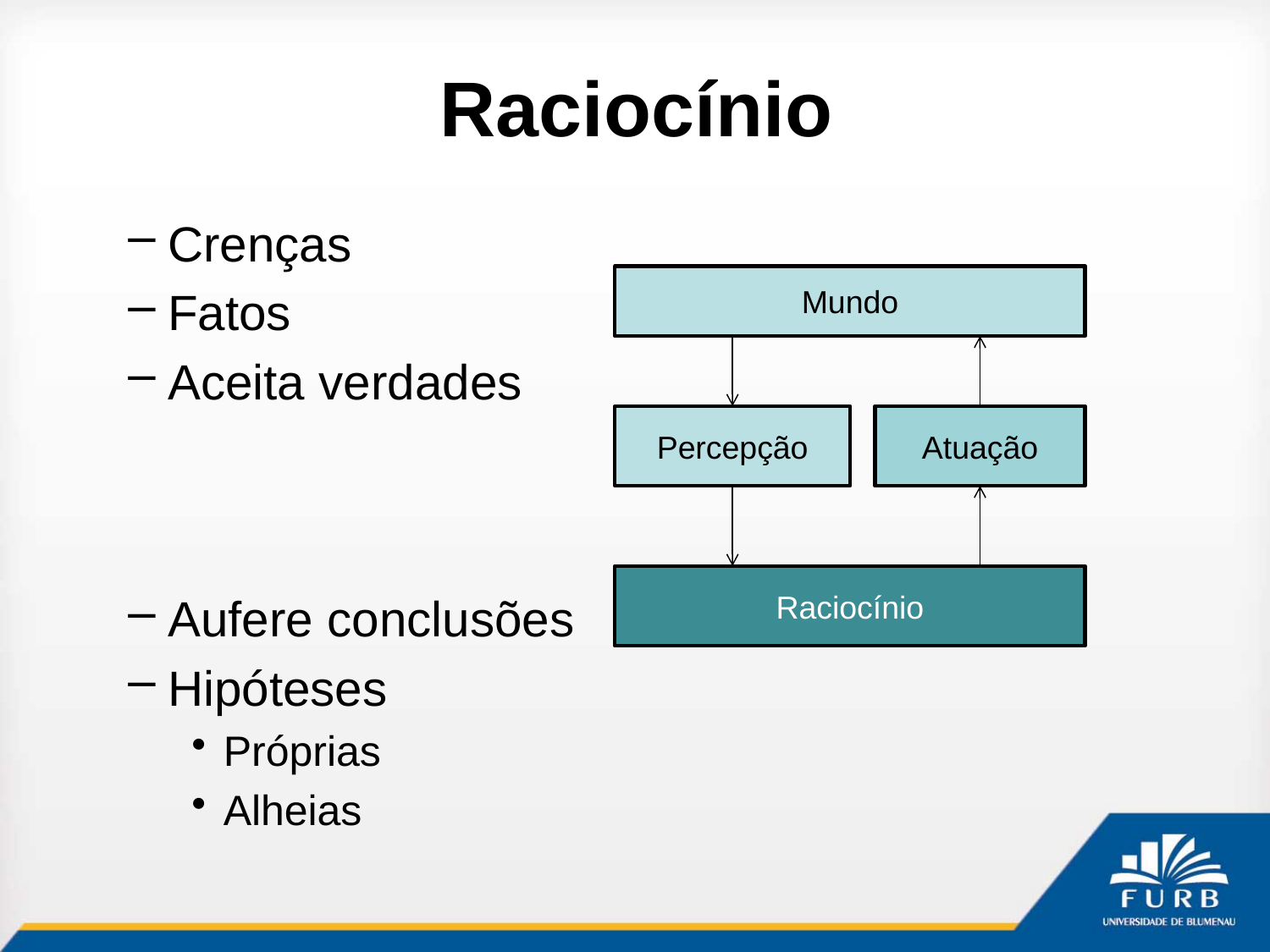

# Raciocínio
Crenças
Fatos
Aceita verdades

Aufere conclusões
Hipóteses
Próprias
Alheias
Mundo
Percepção
Atuação
Raciocínio